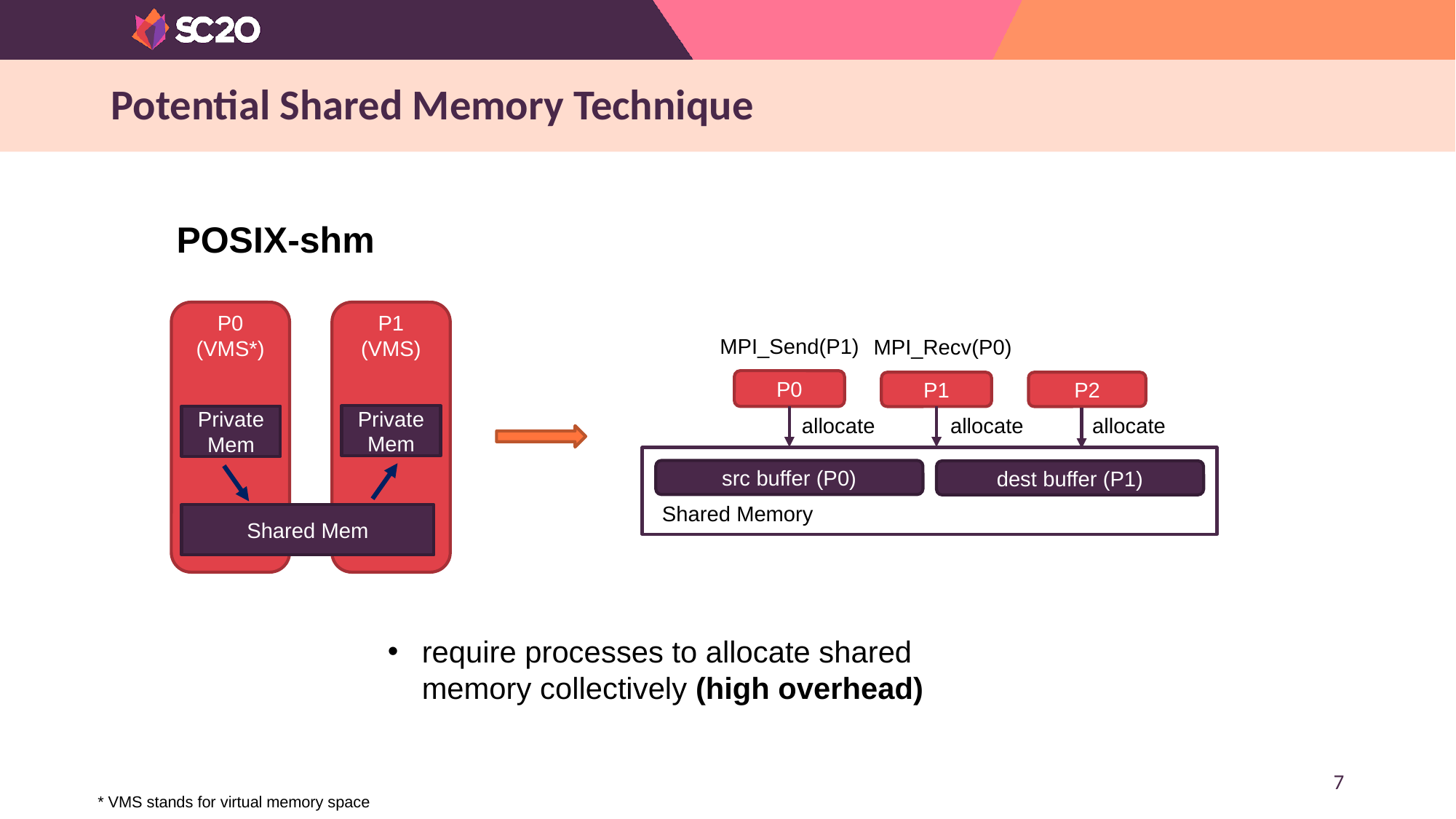

# Potential Shared Memory Technique
POSIX-shm
P0
(VMS*)

P1
(VMS)

Private Mem
Private Mem
Shared Mem
MPI_Send(P1)
MPI_Recv(P0)
P0
P1
P2
allocate
allocate
allocate

src buffer (P0)
dest buffer (P1)
Shared Memory

require processes to allocate shared memory collectively (high overhead)
7
* VMS stands for virtual memory space